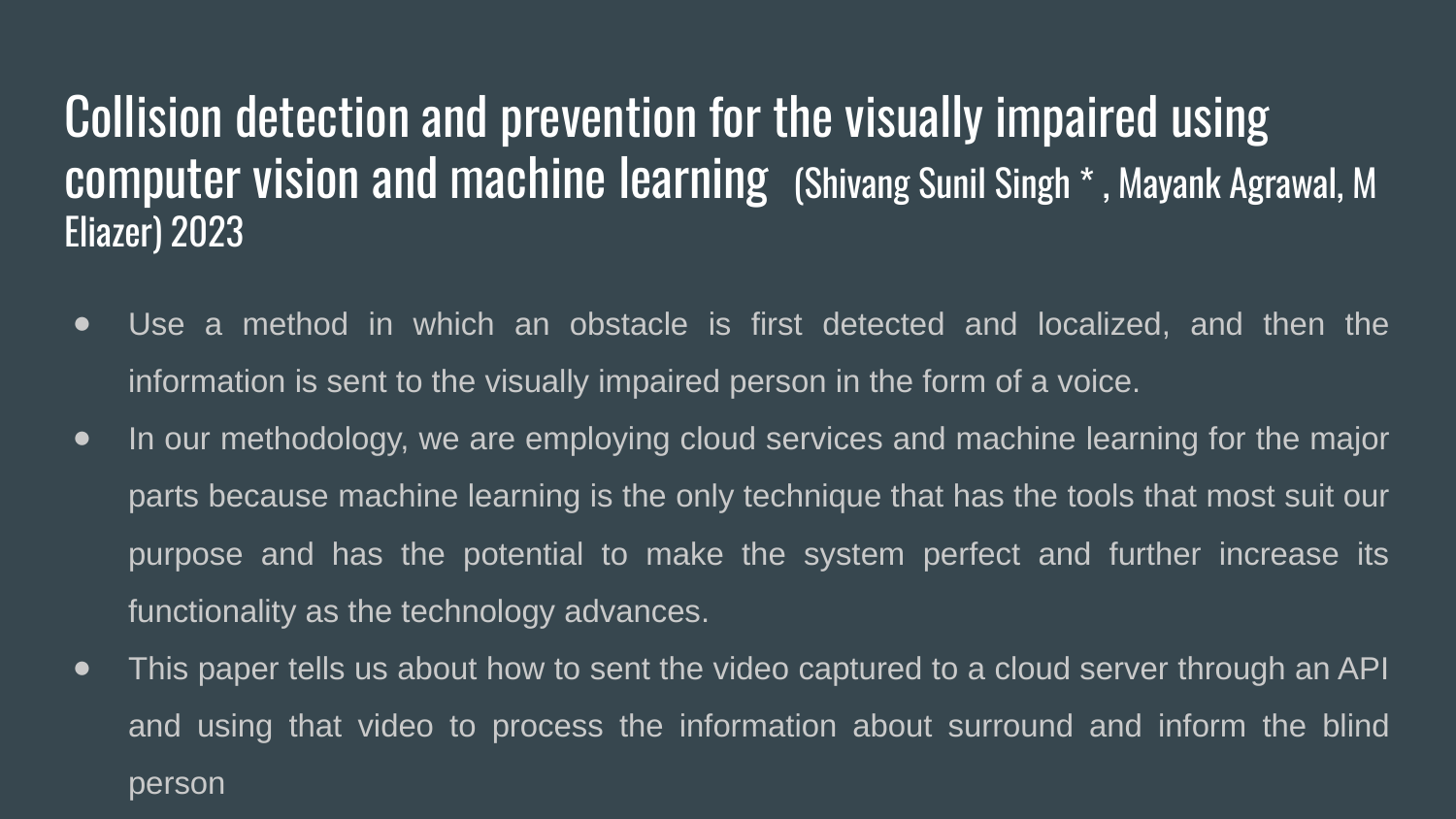

# Collision detection and prevention for the visually impaired using computer vision and machine learning  (Shivang Sunil Singh * , Mayank Agrawal, M Eliazer) 2023

Use a method in which an obstacle is first detected and localized, and then the information is sent to the visually impaired person in the form of a voice.
In our methodology, we are employing cloud services and machine learning for the major parts because machine learning is the only technique that has the tools that most suit our purpose and has the potential to make the system perfect and further increase its functionality as the technology advances.
This paper tells us about how to sent the video captured to a cloud server through an API and using that video to process the information about surround and inform the blind person